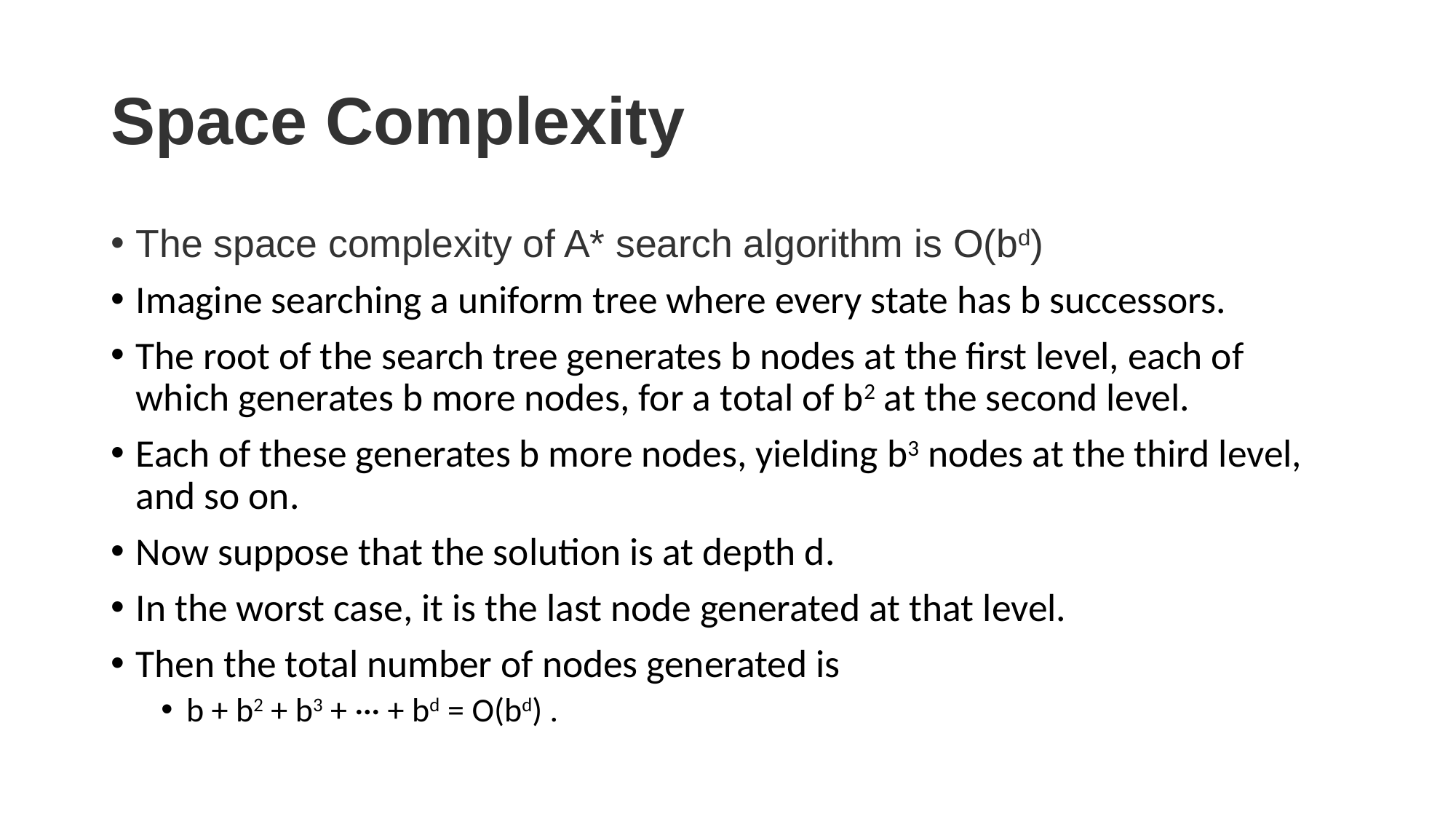

# Space Complexity
The space complexity of A* search algorithm is O(bd)
Imagine searching a uniform tree where every state has b successors.
The root of the search tree generates b nodes at the first level, each of which generates b more nodes, for a total of b2 at the second level.
Each of these generates b more nodes, yielding b3 nodes at the third level, and so on.
Now suppose that the solution is at depth d.
In the worst case, it is the last node generated at that level.
Then the total number of nodes generated is
b + b2 + b3 + ··· + bd = O(bd) .